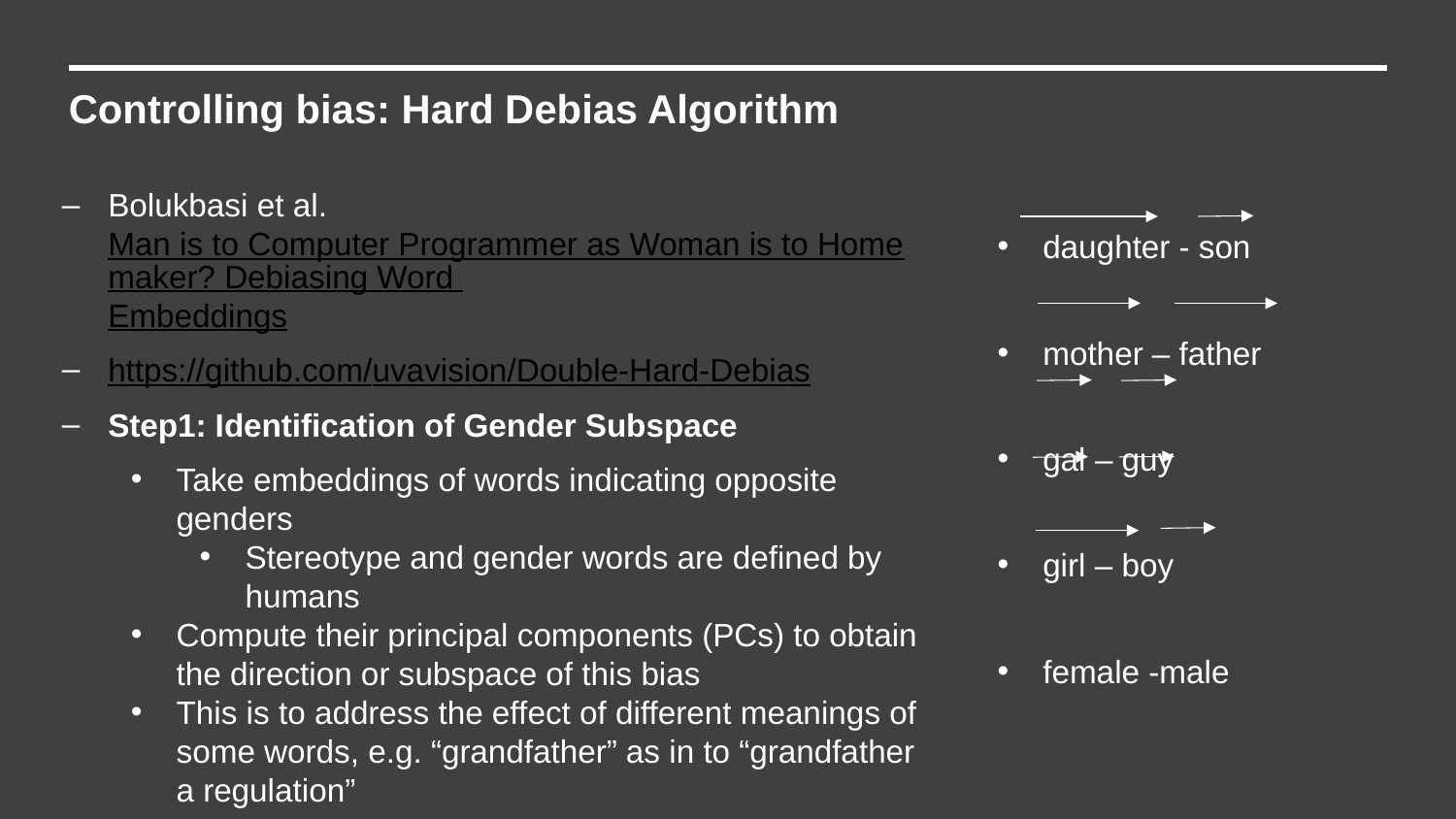

Controlling bias: Hard Debias Algorithm

daughter - son

mother – father

gal – guy

girl – boy

female -male
Bolukbasi et al. Man is to Computer Programmer as Woman is to Homemaker? Debiasing Word Embeddings
https://github.com/uvavision/Double-Hard-Debias
Step1: Identification of Gender Subspace
Take embeddings of words indicating opposite genders
Stereotype and gender words are defined by humans
Compute their principal components (PCs) to obtain the direction or subspace of this bias
This is to address the effect of different meanings of some words, e.g. “grandfather” as in to “grandfather a regulation”